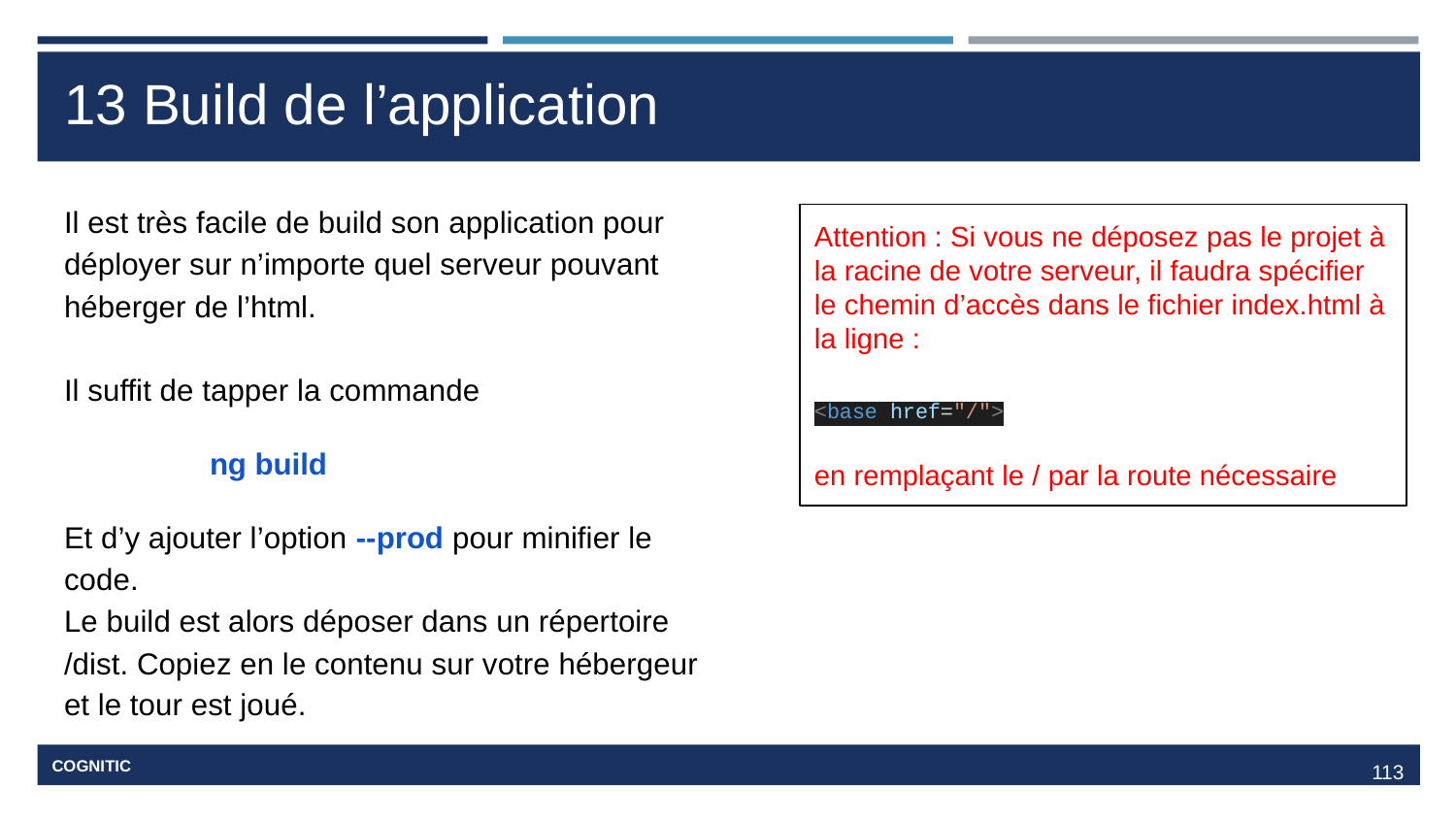

# 13 Build de l’application
Il est très facile de build son application pour déployer sur n’importe quel serveur pouvant héberger de l’html.
Il suffit de tapper la commande
	ng build
Et d’y ajouter l’option --prod pour minifier le code.
Le build est alors déposer dans un répertoire /dist. Copiez en le contenu sur votre hébergeur et le tour est joué.
Attention : Si vous ne déposez pas le projet à la racine de votre serveur, il faudra spécifier le chemin d’accès dans le fichier index.html à la ligne :

<base href="/">

en remplaçant le / par la route nécessaire
113